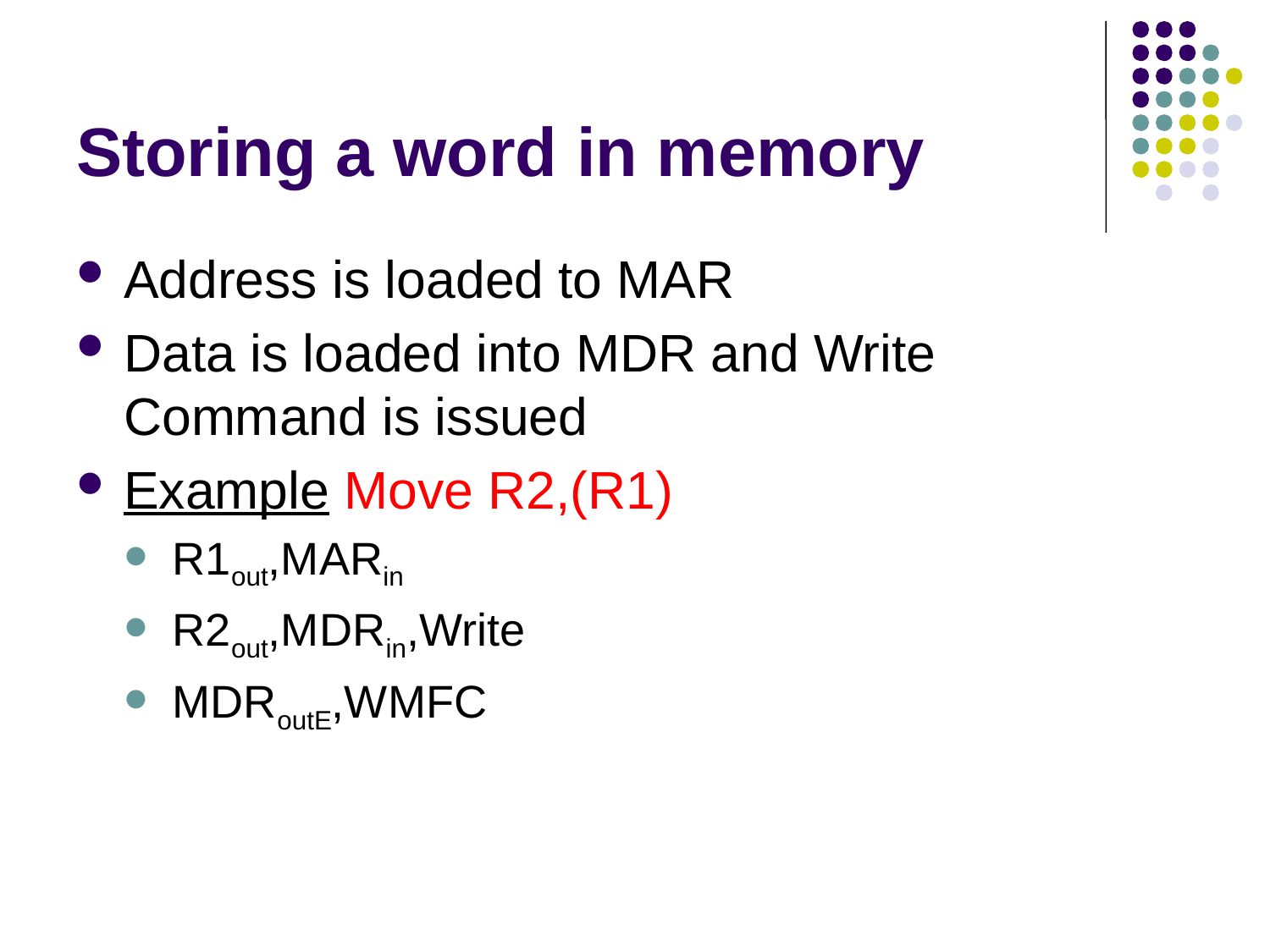

# Storing a word in memory
Address is loaded to MAR
Data is loaded into MDR and Write Command is issued
Example Move R2,(R1)
R1out,MARin
R2out,MDRin,Write
MDRoutE,WMFC